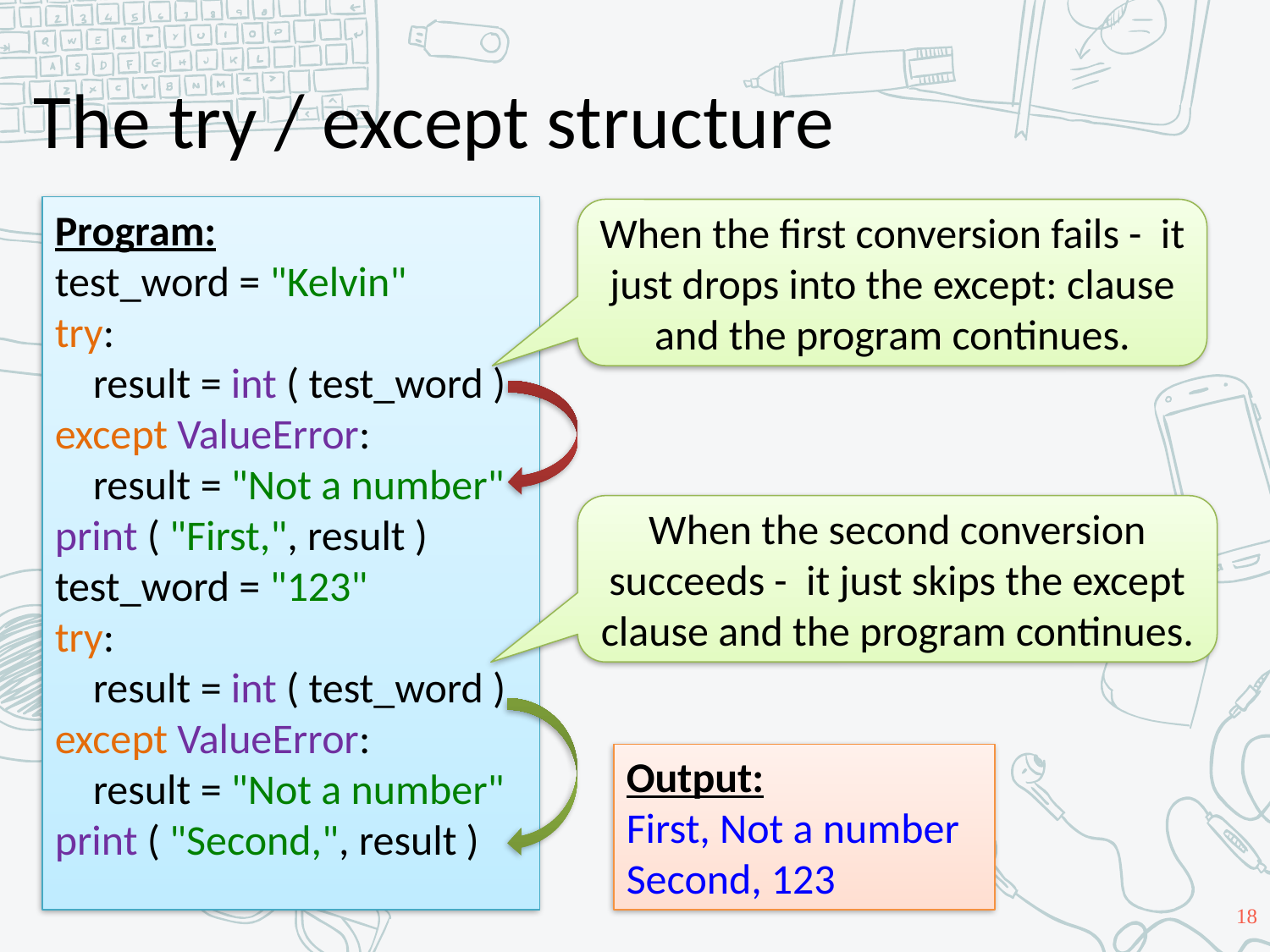

# The try / except structure
Program:
test_word = "Kelvin"
try:
    result = int ( test_word )
except ValueError:
    result = "Not a number"
print ( "First,", result )
test_word = "123"
try:
    result = int ( test_word )
except ValueError:
    result = "Not a number"
print ( "Second,", result )
When the first conversion fails -  it just drops into the except: clause and the program continues.

When the second conversion succeeds -  it just skips the except clause and the program continues.

Output:
First, Not a number
Second, 123
18